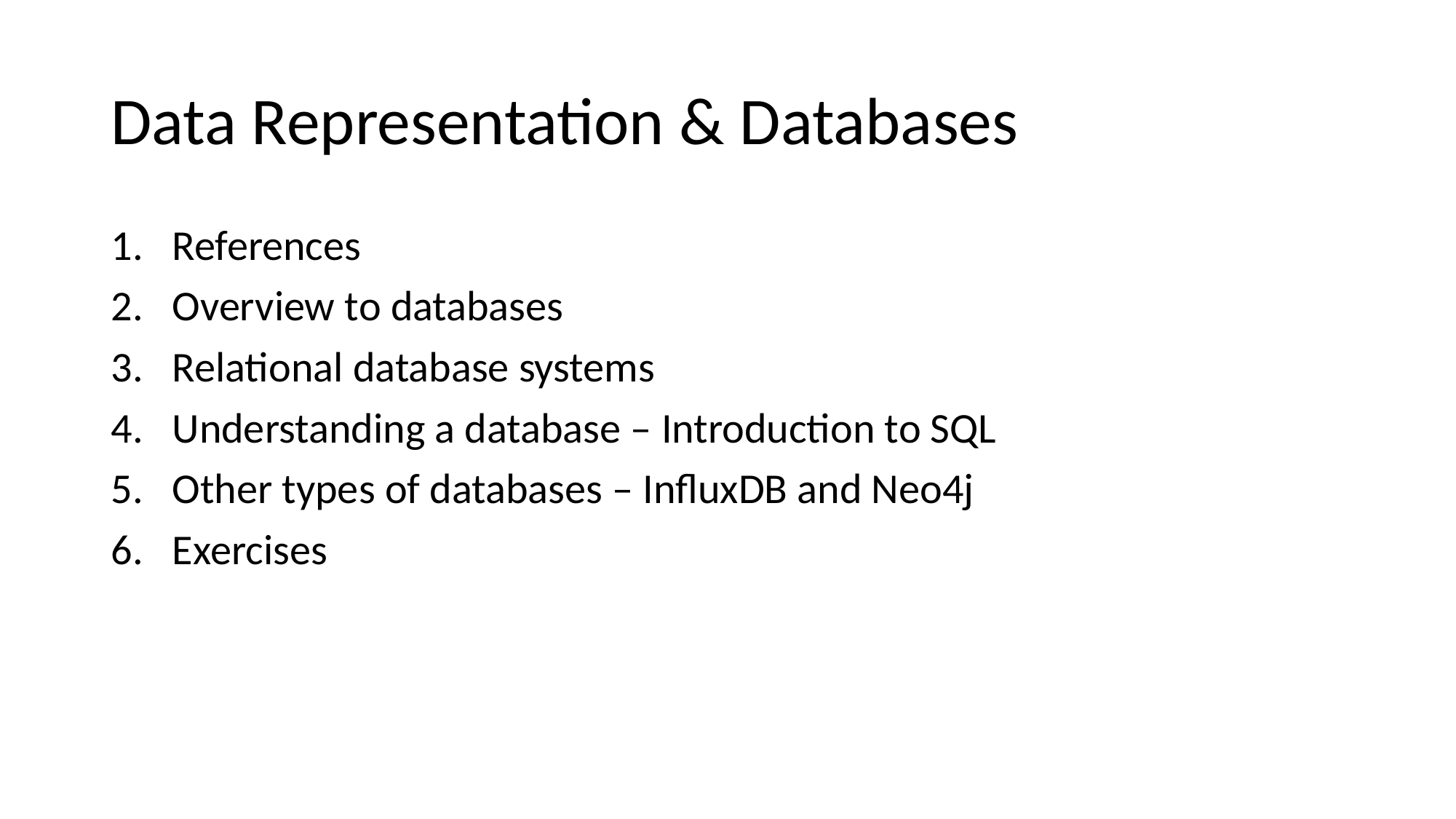

# Data Representation & Databases
References
Overview to databases
Relational database systems
Understanding a database – Introduction to SQL
Other types of databases – InfluxDB and Neo4j
Exercises